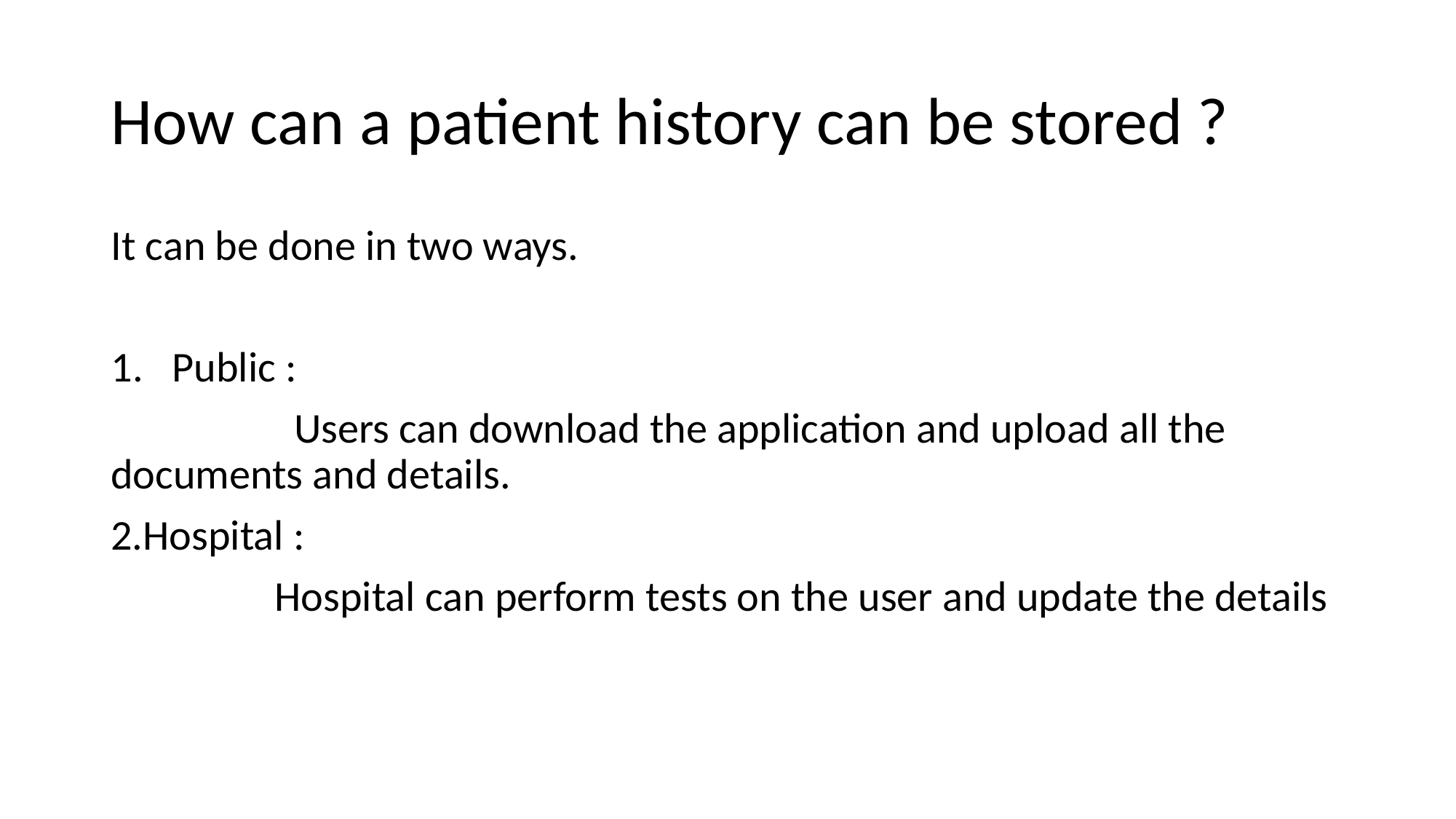

# How can a patient history can be stored ?
It can be done in two ways.

Public :
                   Users can download the application and upload all the documents and details.
2.Hospital :
                 Hospital can perform tests on the user and update the details